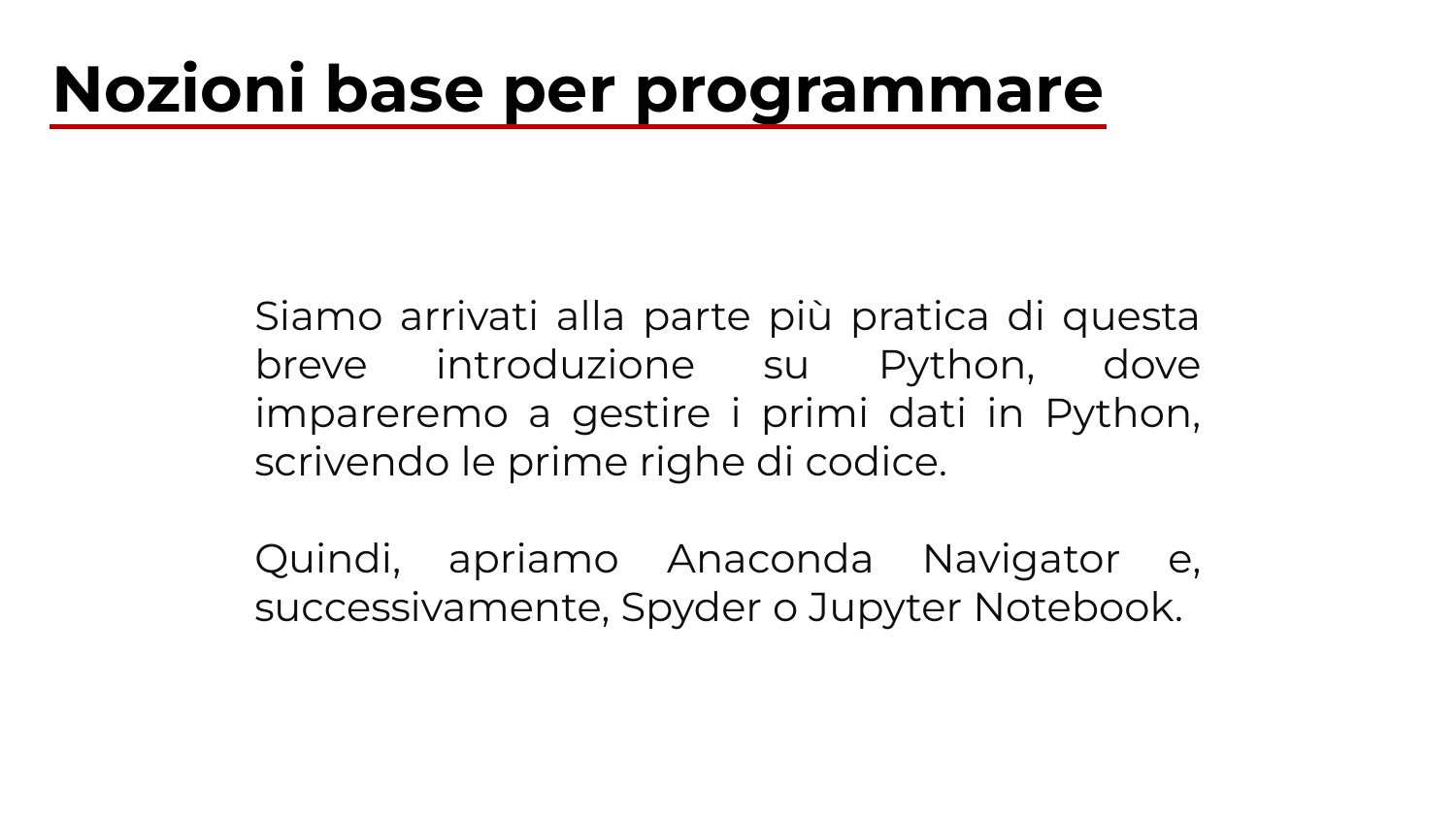

Nozioni base per programmare
Siamo arrivati alla parte più pratica di questa breve introduzione su Python, dove impareremo a gestire i primi dati in Python, scrivendo le prime righe di codice.

Quindi, apriamo Anaconda Navigator e, successivamente, Spyder o Jupyter Notebook.